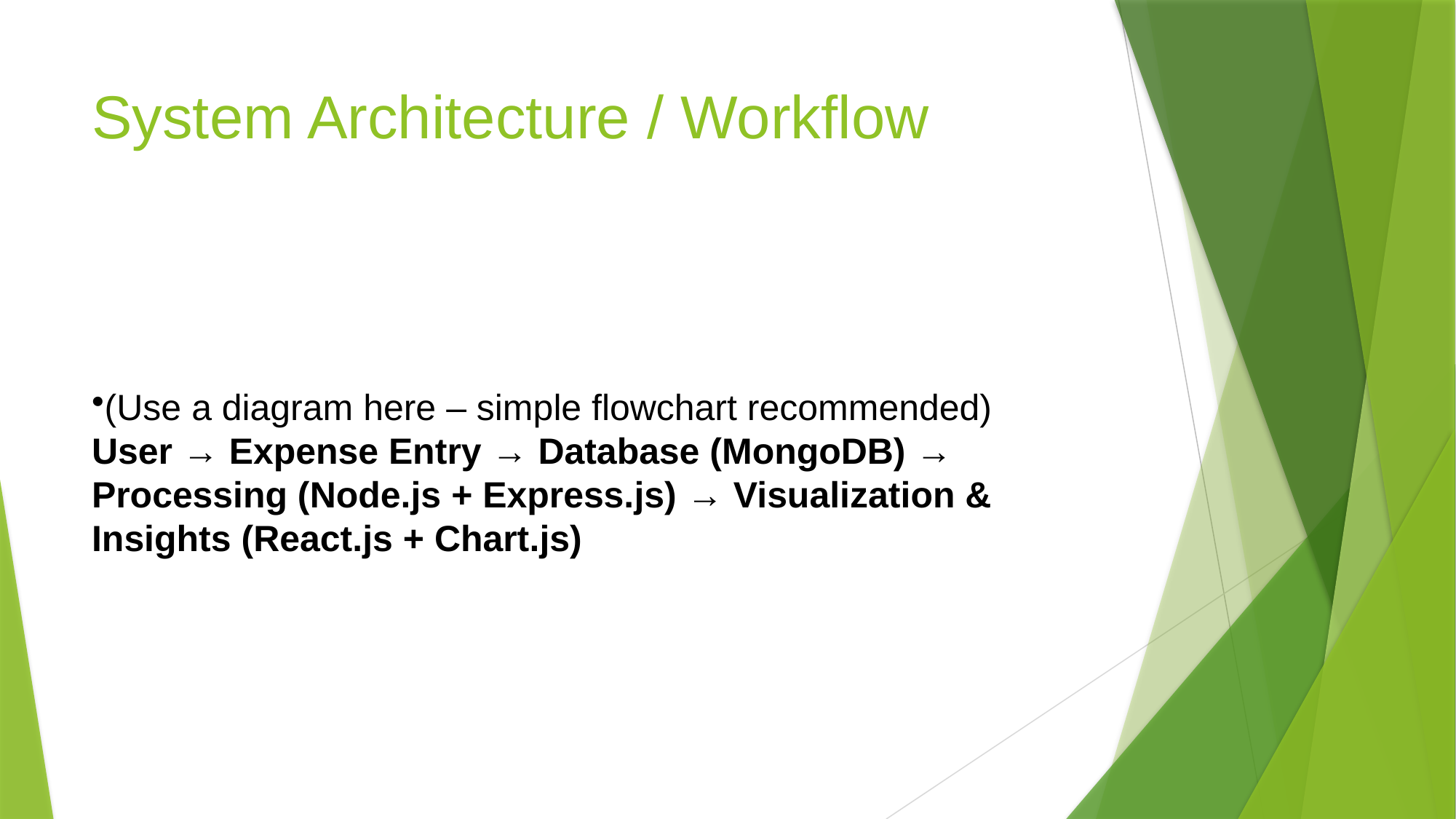

System Architecture / Workflow
(Use a diagram here – simple flowchart recommended)
User → Expense Entry → Database (MongoDB) → Processing (Node.js + Express.js) → Visualization & Insights (React.js + Chart.js)